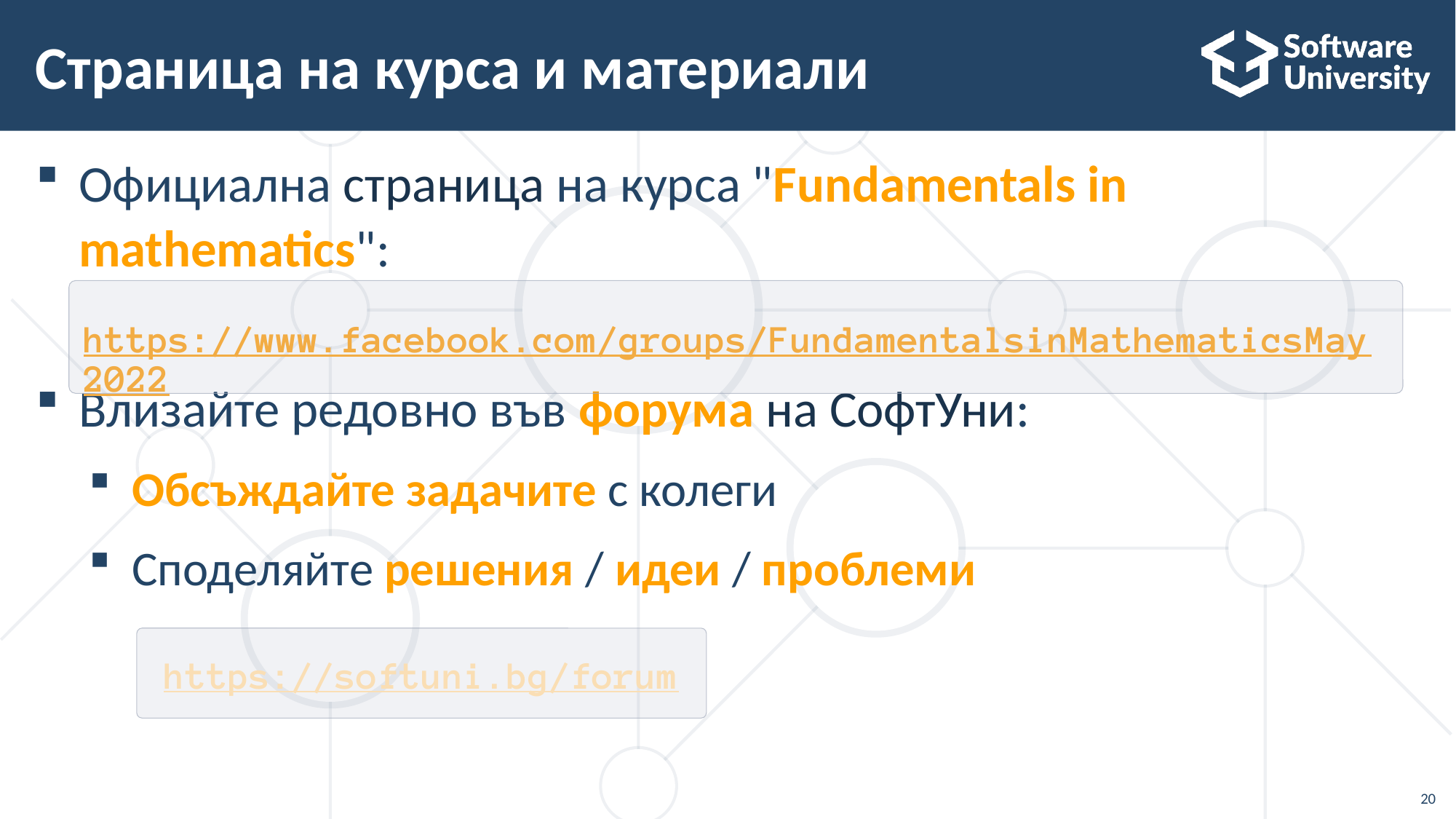

# Страница на курса и материали
Официална страница на курса "Fundamentals in mathematics":

Влизайте редовно във форума на СофтУни:
Обсъждайте задачите с колеги
Споделяйте решения / идеи / проблеми
https://www.facebook.com/groups/FundamentalsinMathematicsMay2022
https://softuni.bg/forum
20